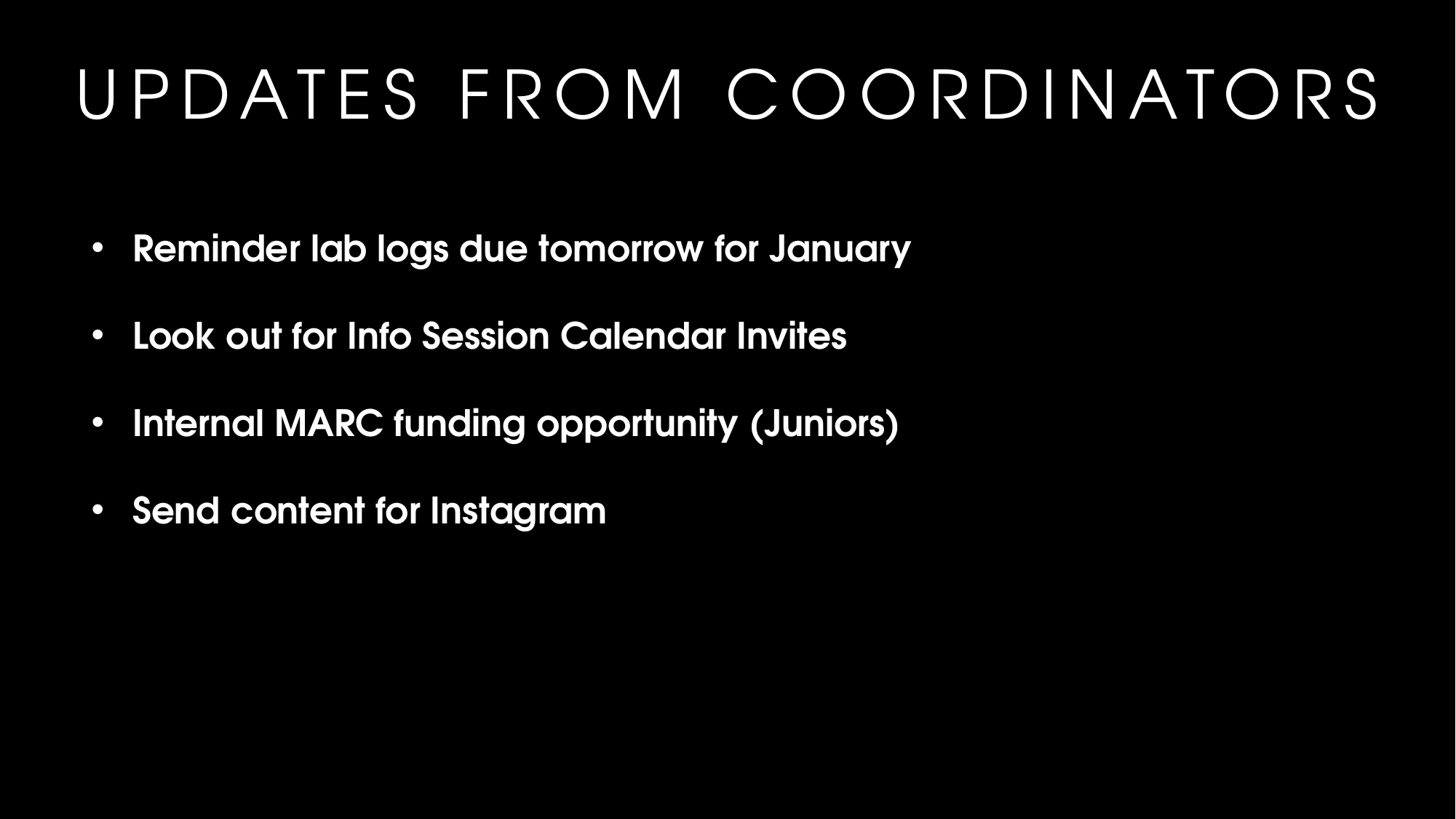

# Updates from Coordinators
Reminder lab logs due tomorrow for January
Look out for Info Session Calendar Invites
Internal MARC funding opportunity (Juniors)
Send content for Instagram